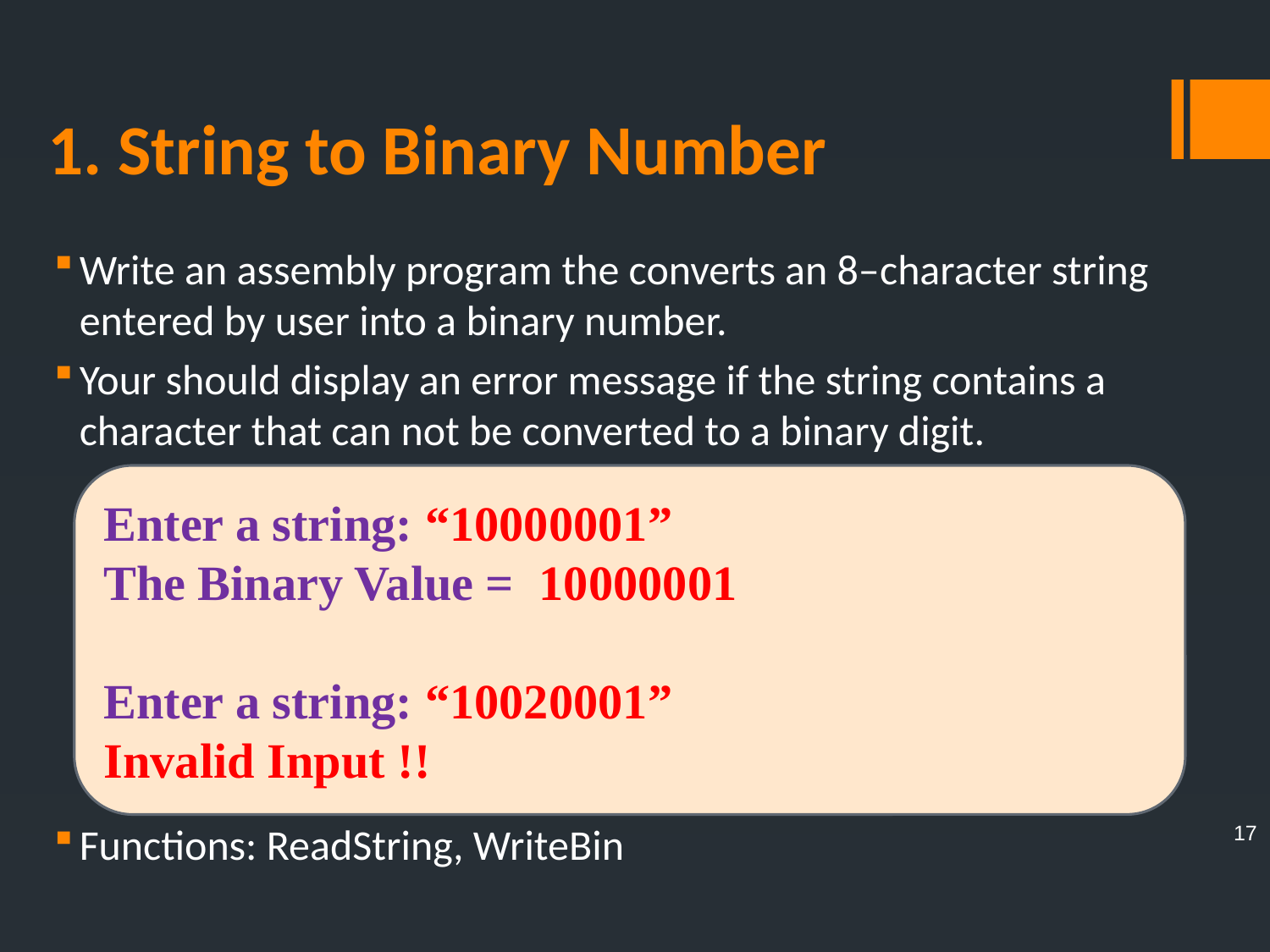

# 1. String to Binary Number
Write an assembly program the converts an 8–character string entered by user into a binary number.
Your should display an error message if the string contains a character that can not be converted to a binary digit.

Functions: ReadString, WriteBin

Enter a string: “10000001”
The Binary Value =  10000001

Enter a string: “10020001”
Invalid Input !!

17